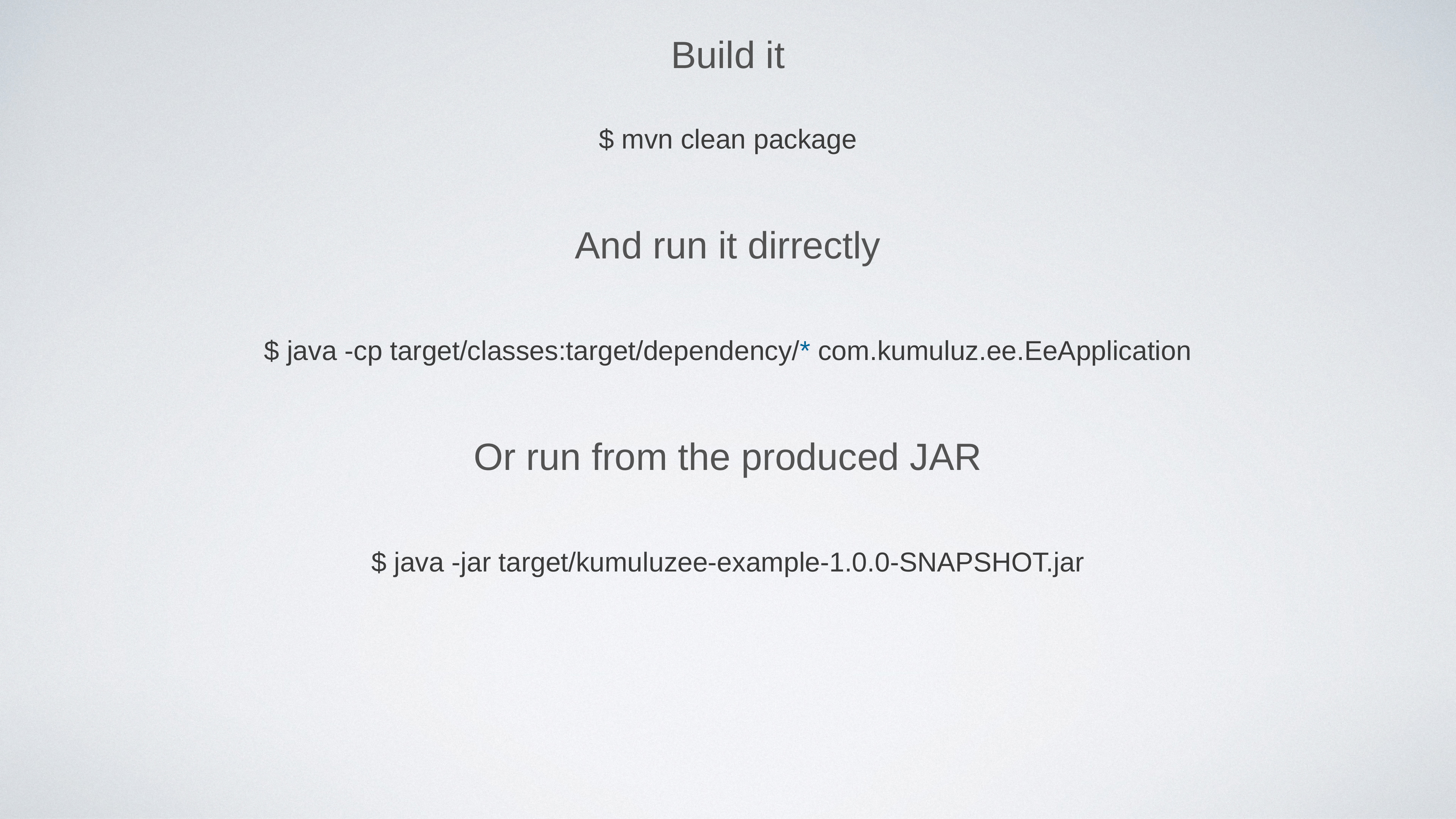

Build it
$ mvn clean package
And run it dirrectly
$ java -cp target/classes:target/dependency/* com.kumuluz.ee.EeApplication
Or run from the produced JAR
$ java -jar target/kumuluzee-example-1.0.0-SNAPSHOT.jar